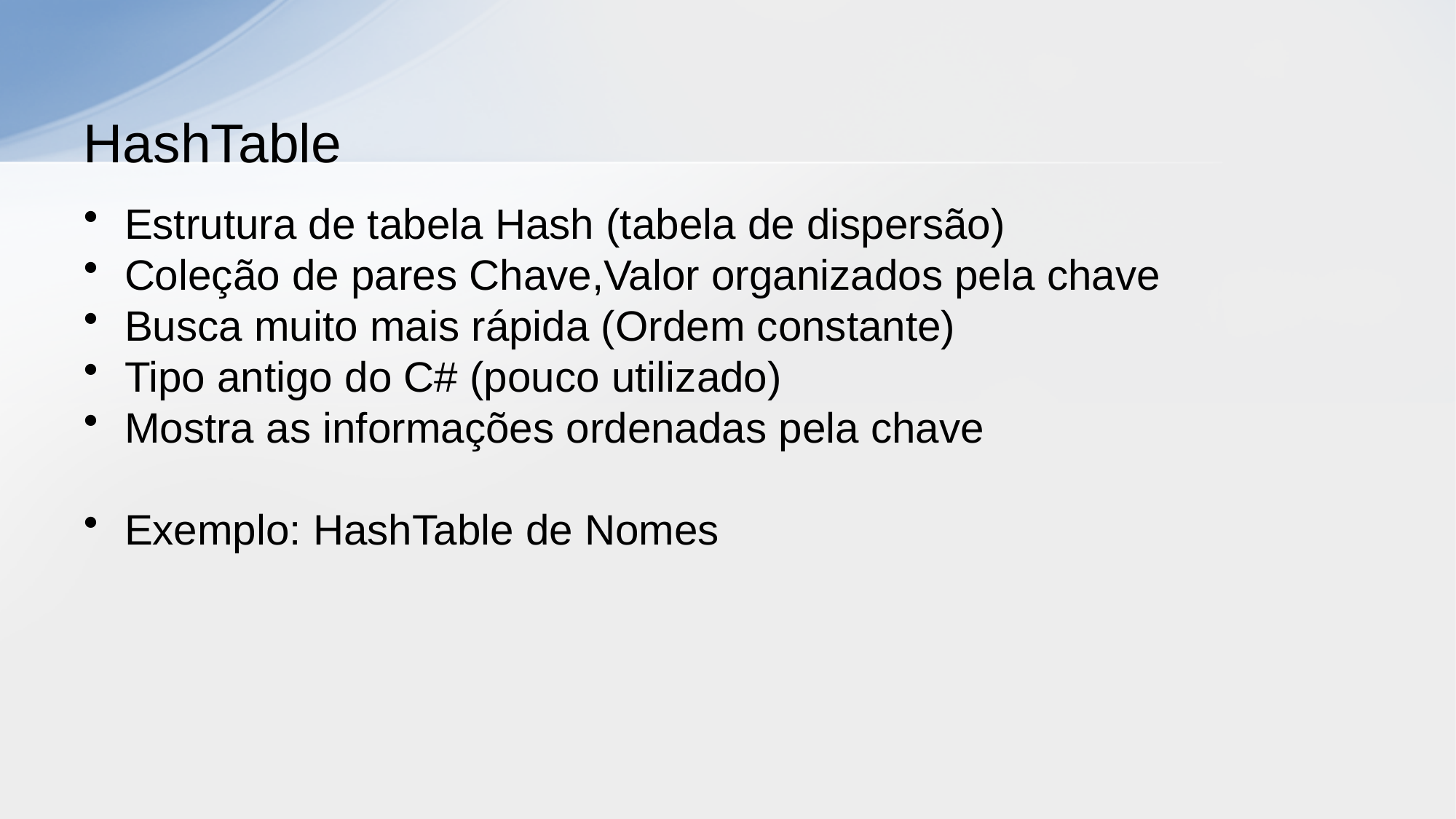

# HashTable
Estrutura de tabela Hash (tabela de dispersão)
Coleção de pares Chave,Valor organizados pela chave
Busca muito mais rápida (Ordem constante)
Tipo antigo do C# (pouco utilizado)
Mostra as informações ordenadas pela chave

Exemplo: HashTable de Nomes